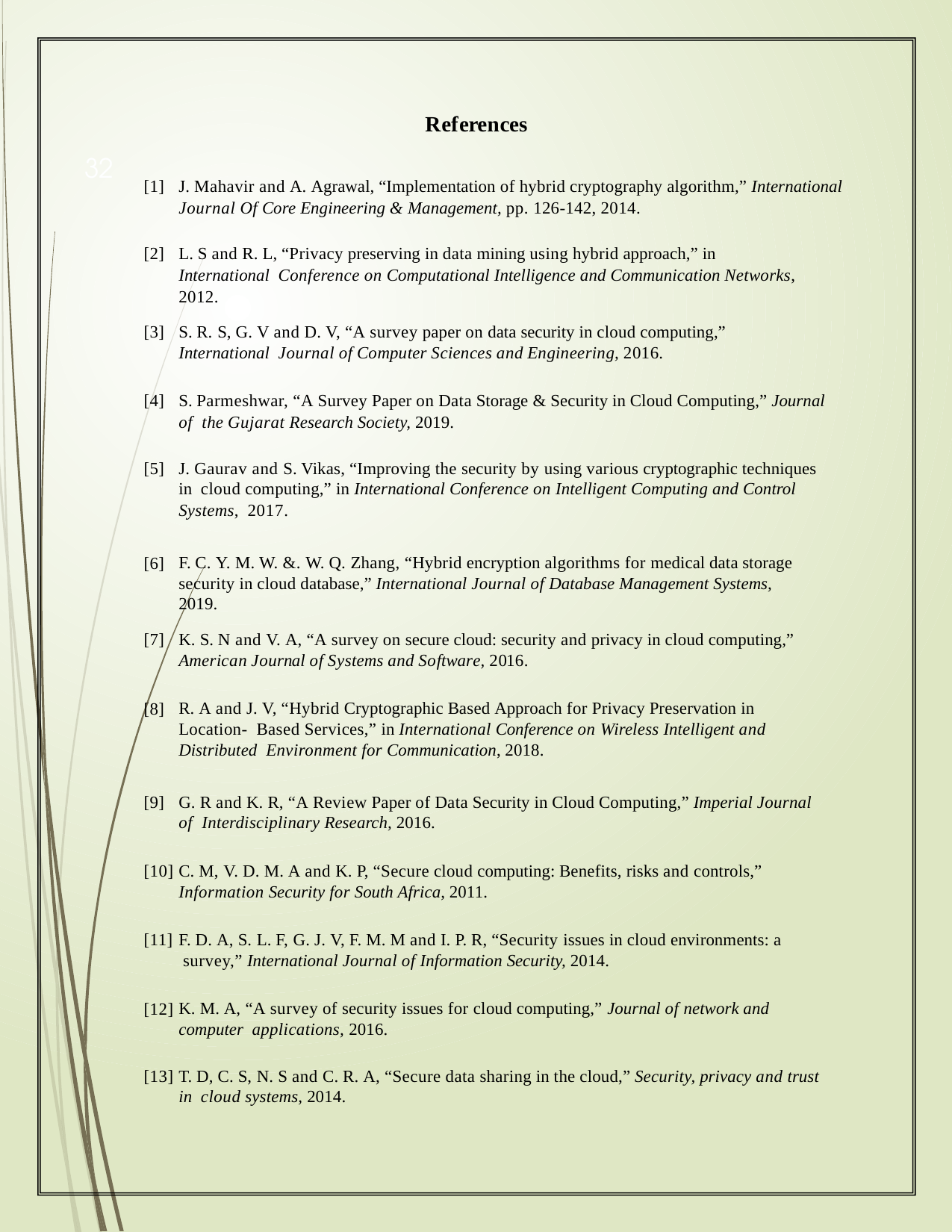

References
32
| [1] | J. Mahavir and A. Agrawal, “Implementation of hybrid cryptography algorithm,” International Journal Of Core Engineering & Management, pp. 126-142, 2014. |
| --- | --- |
| [2] | L. S and R. L, “Privacy preserving in data mining using hybrid approach,” in International Conference on Computational Intelligence and Communication Networks, 2012. |
| [3] | S. R. S, G. V and D. V, “A survey paper on data security in cloud computing,” International Journal of Computer Sciences and Engineering, 2016. |
| [4] | S. Parmeshwar, “A Survey Paper on Data Storage & Security in Cloud Computing,” Journal of the Gujarat Research Society, 2019. |
| [5] | J. Gaurav and S. Vikas, “Improving the security by using various cryptographic techniques in cloud computing,” in International Conference on Intelligent Computing and Control Systems, 2017. |
| [6] | F. C. Y. M. W. &. W. Q. Zhang, “Hybrid encryption algorithms for medical data storage security in cloud database,” International Journal of Database Management Systems, 2019. |
| [7] | K. S. N and V. A, “A survey on secure cloud: security and privacy in cloud computing,” American Journal of Systems and Software, 2016. |
| [8] | R. A and J. V, “Hybrid Cryptographic Based Approach for Privacy Preservation in Location- Based Services,” in International Conference on Wireless Intelligent and Distributed Environment for Communication, 2018. |
| [9] | G. R and K. R, “A Review Paper of Data Security in Cloud Computing,” Imperial Journal of Interdisciplinary Research, 2016. |
| [10] | C. M, V. D. M. A and K. P, “Secure cloud computing: Benefits, risks and controls,” Information Security for South Africa, 2011. |
| [11] | F. D. A, S. L. F, G. J. V, F. M. M and I. P. R, “Security issues in cloud environments: a survey,” International Journal of Information Security, 2014. |
| [12] | K. M. A, “A survey of security issues for cloud computing,” Journal of network and computer applications, 2016. |
| [13] | T. D, C. S, N. S and C. R. A, “Secure data sharing in the cloud,” Security, privacy and trust in cloud systems, 2014. |